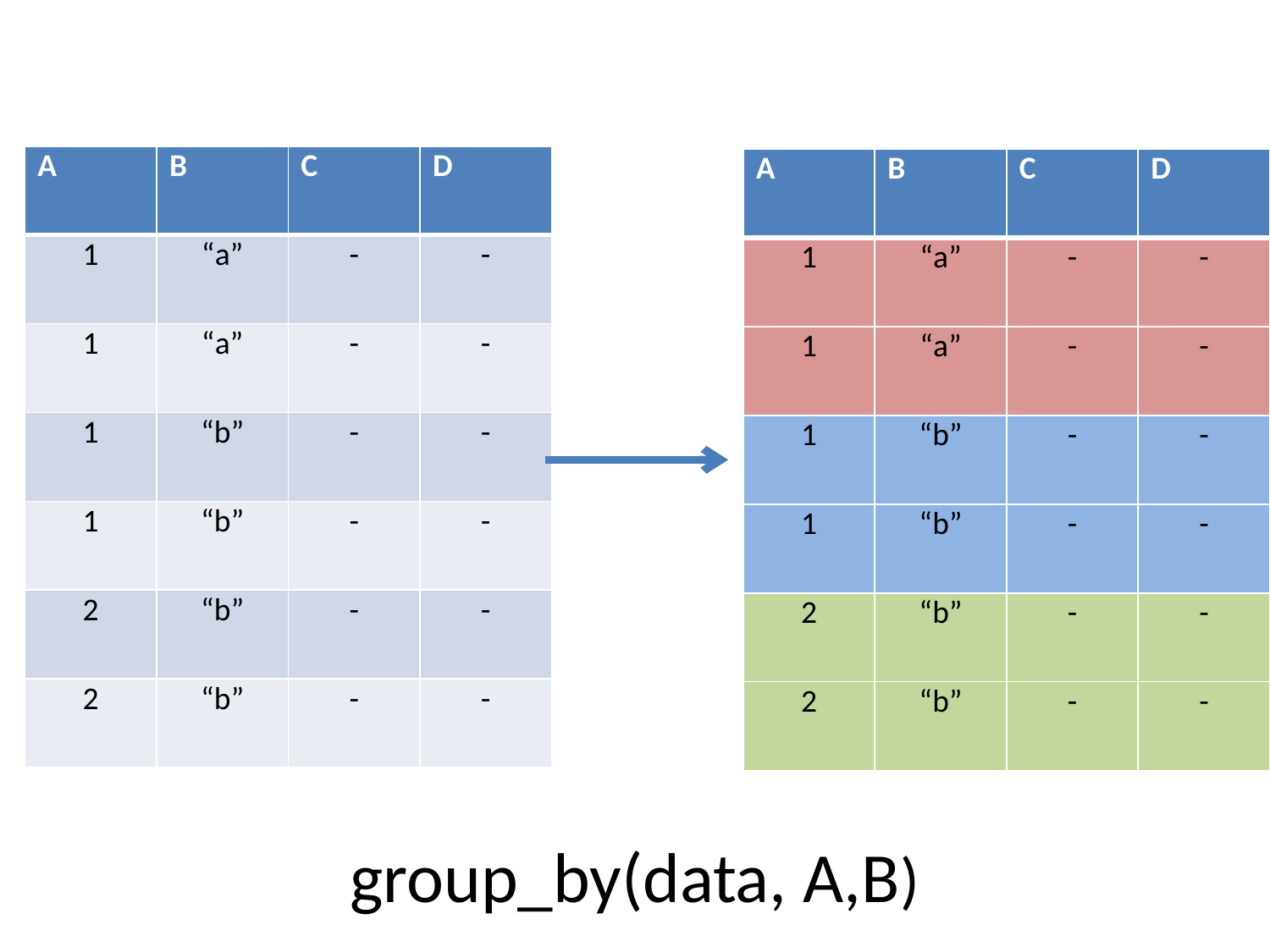

| A | B | C | D |
| --- | --- | --- | --- |
| 1 | “a” | - | - |
| 1 | “a” | - | - |
| 1 | “b” | - | - |
| 1 | “b” | - | - |
| 2 | “b” | - | - |
| 2 | “b” | - | - |
| A | B | C | D |
| --- | --- | --- | --- |
| 1 | “a” | - | - |
| 1 | “a” | - | - |
| 1 | “b” | - | - |
| 1 | “b” | - | - |
| 2 | “b” | - | - |
| 2 | “b” | - | - |
group_by(data, A,B)